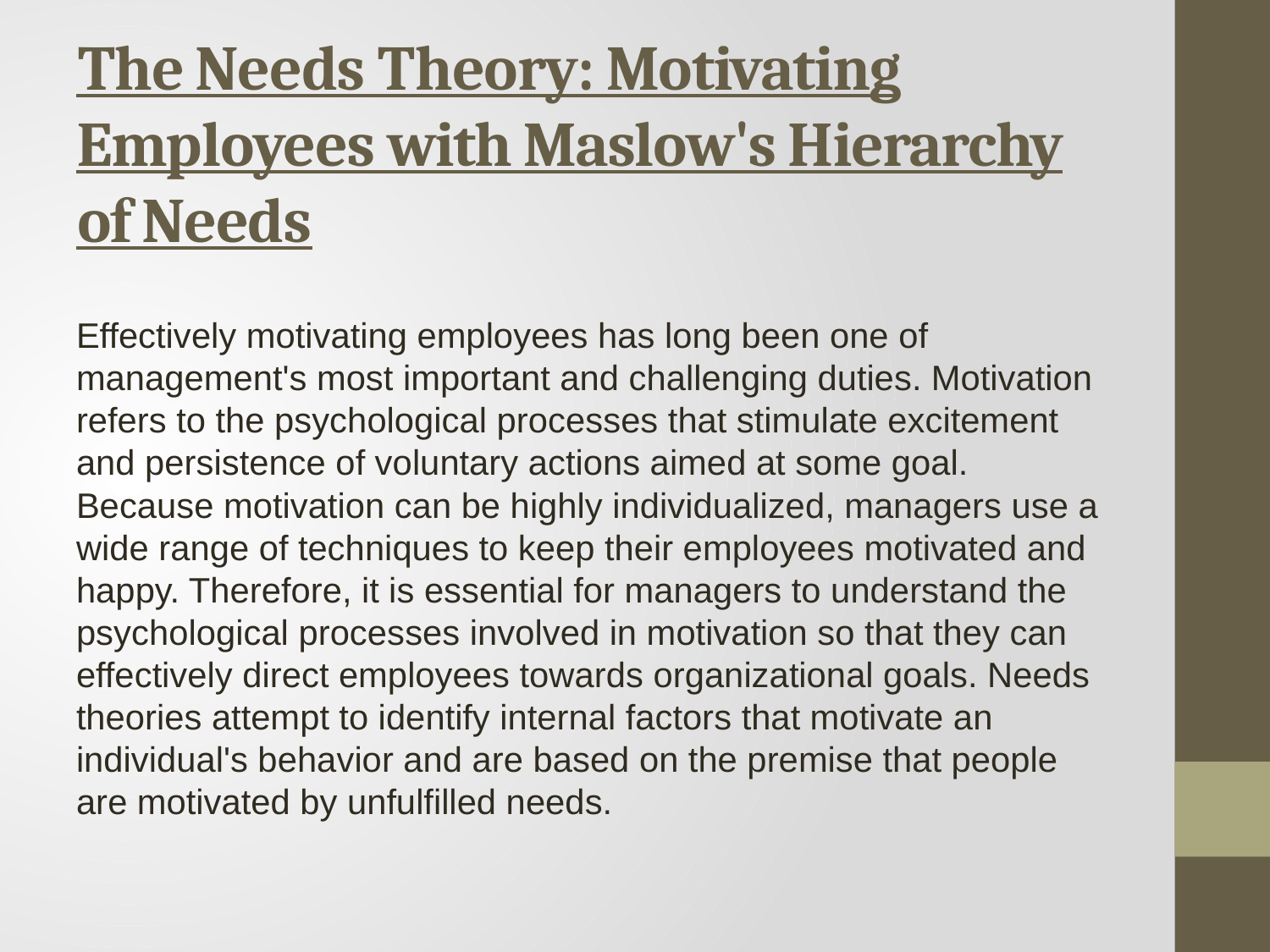

# The Needs Theory: Motivating Employees with Maslow's Hierarchy of Needs
Effectively motivating employees has long been one of management's most important and challenging duties. Motivation refers to the psychological processes that stimulate excitement and persistence of voluntary actions aimed at some goal. Because motivation can be highly individualized, managers use a wide range of techniques to keep their employees motivated and happy. Therefore, it is essential for managers to understand the psychological processes involved in motivation so that they can effectively direct employees towards organizational goals. Needs theories attempt to identify internal factors that motivate an individual's behavior and are based on the premise that people are motivated by unfulfilled needs.